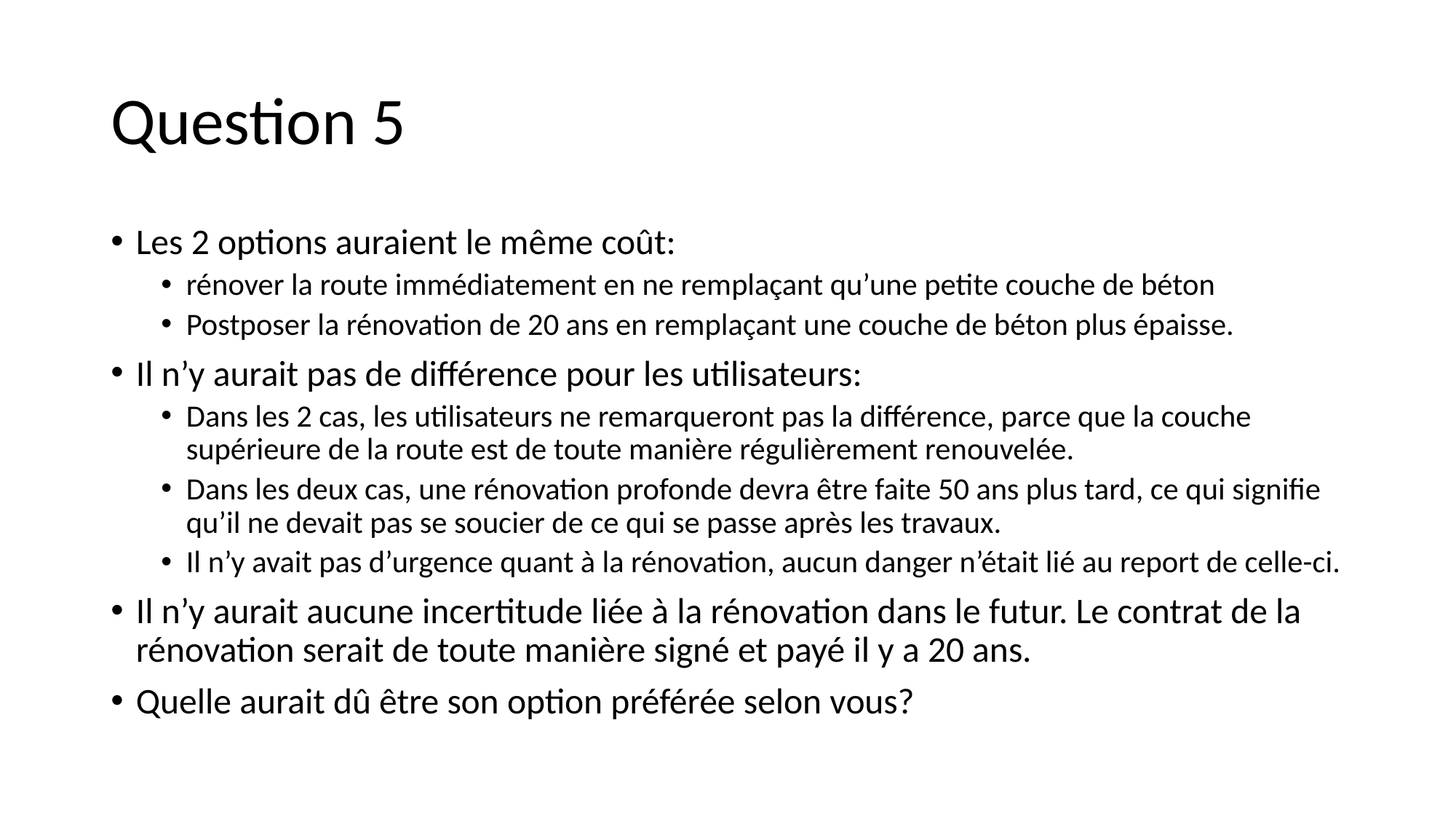

# Question 5
Les 2 options auraient le même coût:
rénover la route immédiatement en ne remplaçant qu’une petite couche de béton
Postposer la rénovation de 20 ans en remplaçant une couche de béton plus épaisse.
Il n’y aurait pas de différence pour les utilisateurs:
Dans les 2 cas, les utilisateurs ne remarqueront pas la différence, parce que la couche supérieure de la route est de toute manière régulièrement renouvelée.
Dans les deux cas, une rénovation profonde devra être faite 50 ans plus tard, ce qui signifie qu’il ne devait pas se soucier de ce qui se passe après les travaux.
Il n’y avait pas d’urgence quant à la rénovation, aucun danger n’était lié au report de celle-ci.
Il n’y aurait aucune incertitude liée à la rénovation dans le futur. Le contrat de la rénovation serait de toute manière signé et payé il y a 20 ans.
Quelle aurait dû être son option préférée selon vous?